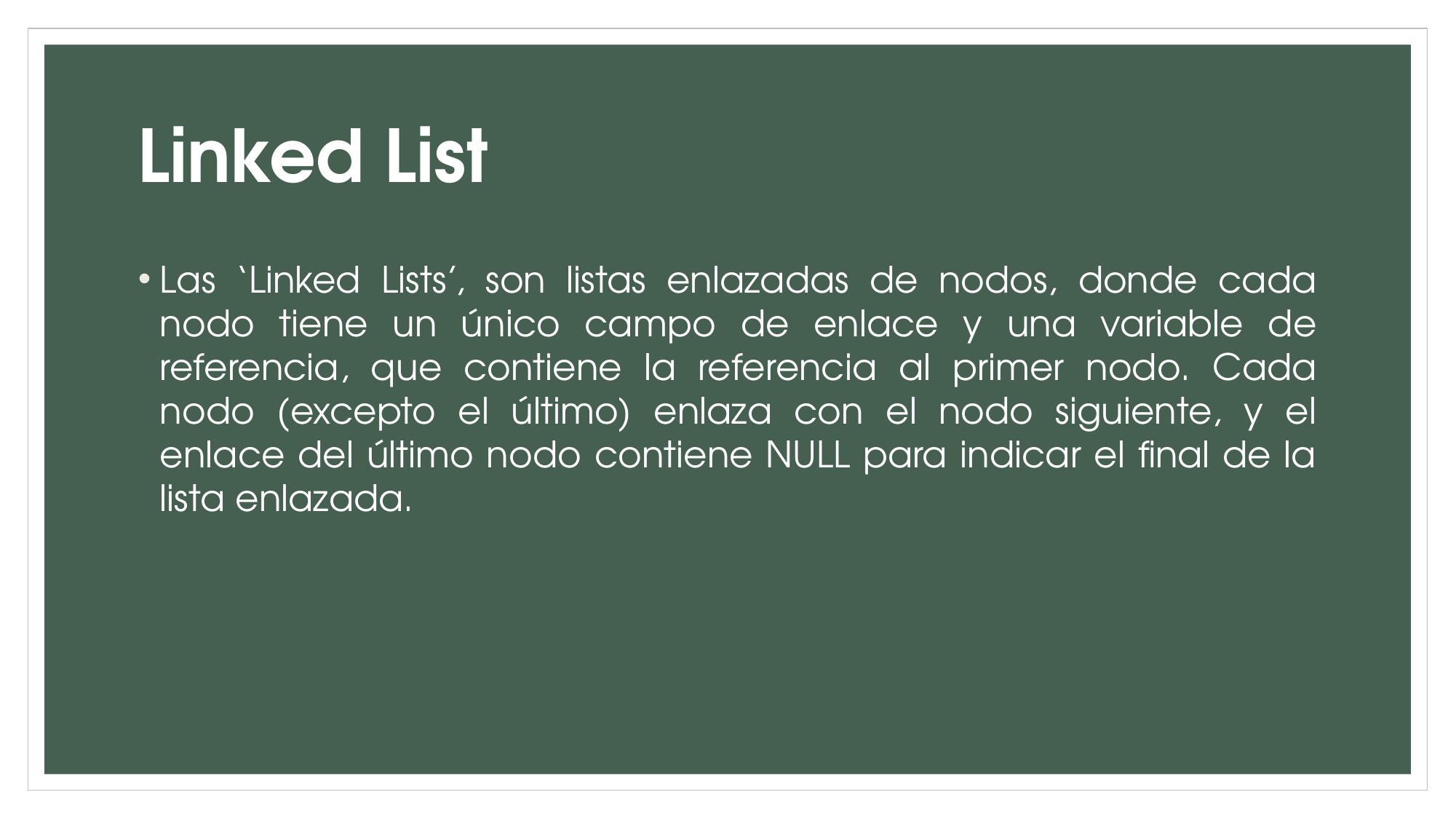

# Linked List
Las ‘Linked Lists’, son listas enlazadas de nodos, donde cada nodo tiene un único campo de enlace y una variable de referencia, que contiene la referencia al primer nodo. Cada nodo (excepto el último) enlaza con el nodo siguiente, y el enlace del último nodo contiene NULL para indicar el final de la lista enlazada.